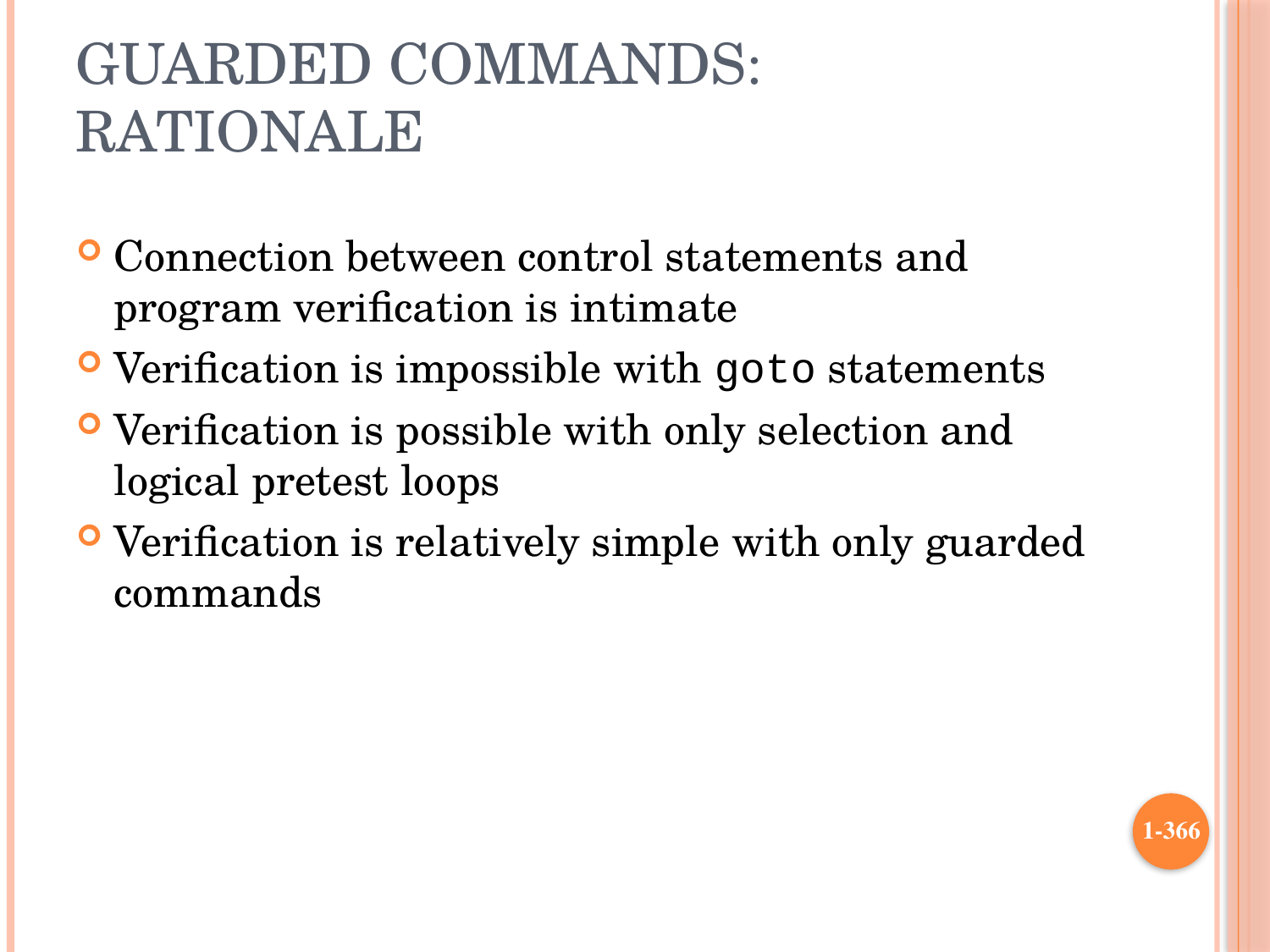

# Guarded Commands: Rationale
Connection between control statements and program verification is intimate
Verification is impossible with goto statements
Verification is possible with only selection and logical pretest loops
Verification is relatively simple with only guarded commands
1-366